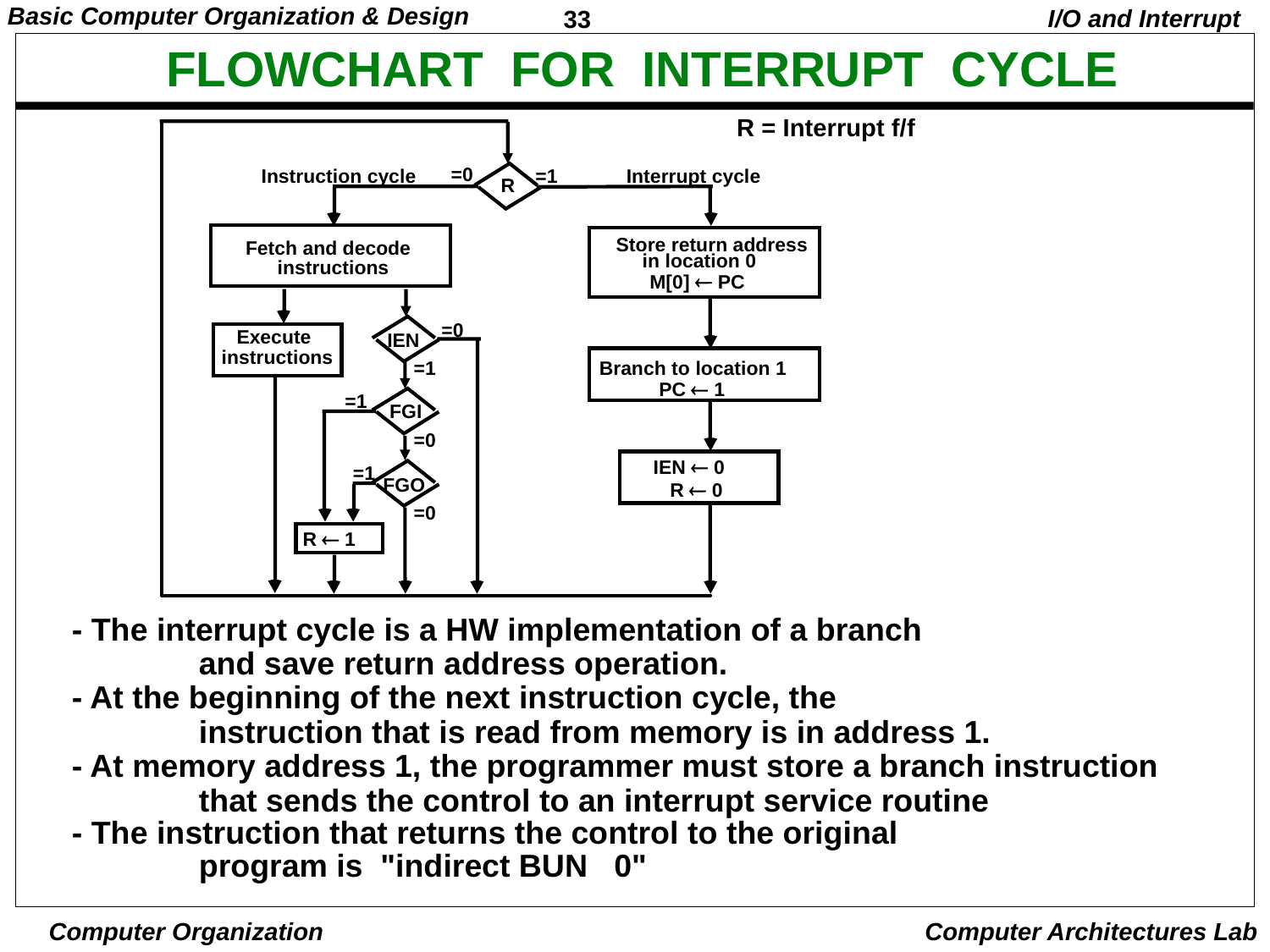

I/O and Interrupt
# FLOWCHART  FOR  INTERRUPT  CYCLE
R = Interrupt f/f

=0
Instruction cycle
=1
Interrupt cycle

R

Store return address

Fetch and decode

in location 0

instructions
M[0] ← PC

=0

Execute

IEN

instructions

=1
Branch to location 1

PC ← 1

=1

FGI

=0

IEN ← 0
   R ← 0

=1

FGO

=0

R ← 1

- The interrupt cycle is a HW implementation of a branch
   	and save return address operation.
- At the beginning of the next instruction cycle, the
   	instruction that is read from memory is in address 1.
- At memory address 1, the programmer must store a branch instruction
	that sends the control to an interrupt service routine
- The instruction that returns the control to the original
	program is  "indirect BUN   0"